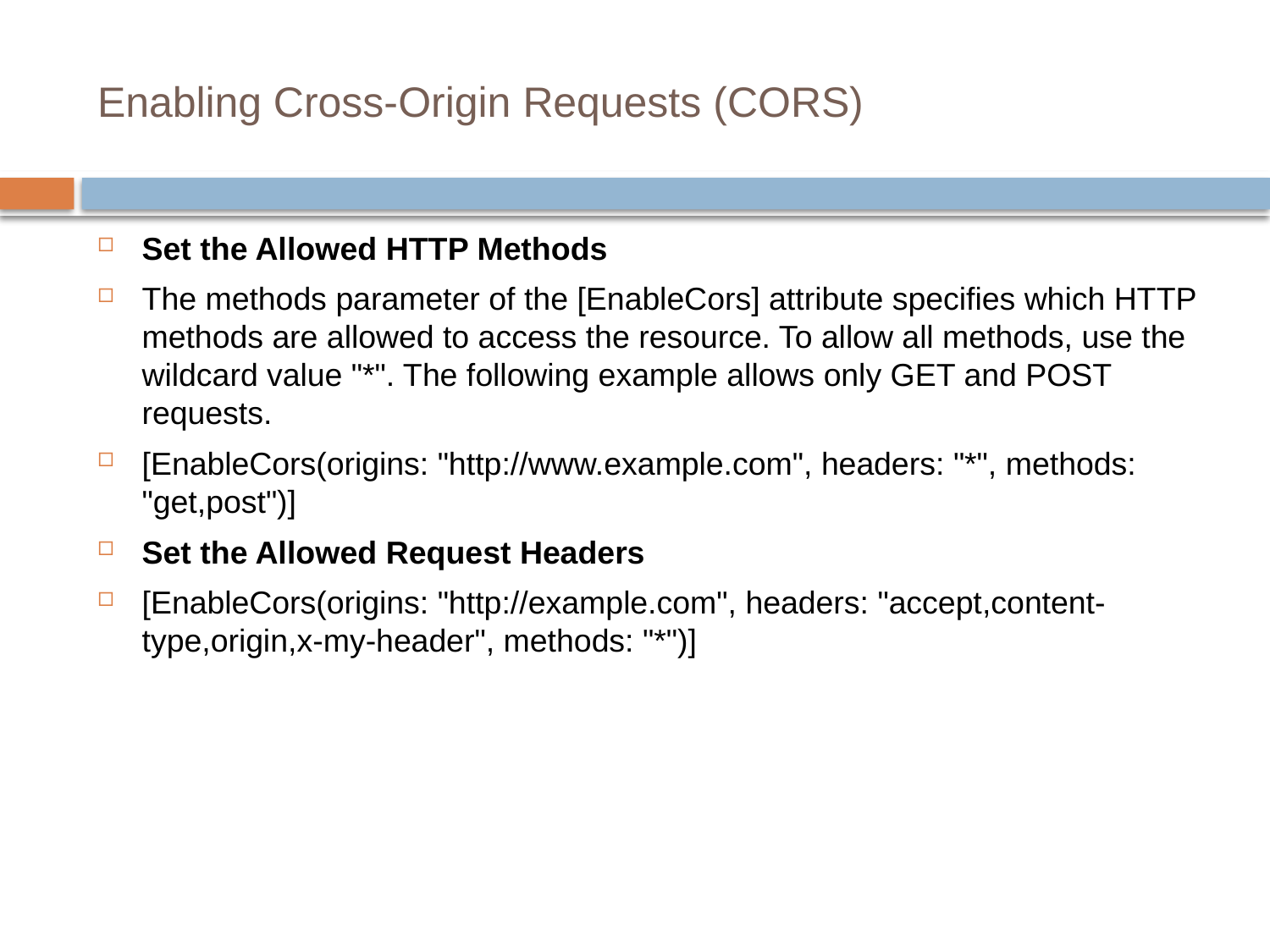

# Enabling Cross-Origin Requests (CORS)
Set the Allowed HTTP Methods
The methods parameter of the [EnableCors] attribute specifies which HTTP methods are allowed to access the resource. To allow all methods, use the wildcard value "*". The following example allows only GET and POST requests.
[EnableCors(origins: "http://www.example.com", headers: "*", methods: "get,post")]
Set the Allowed Request Headers
[EnableCors(origins: "http://example.com", headers: "accept,content-type,origin,x-my-header", methods: "*")]